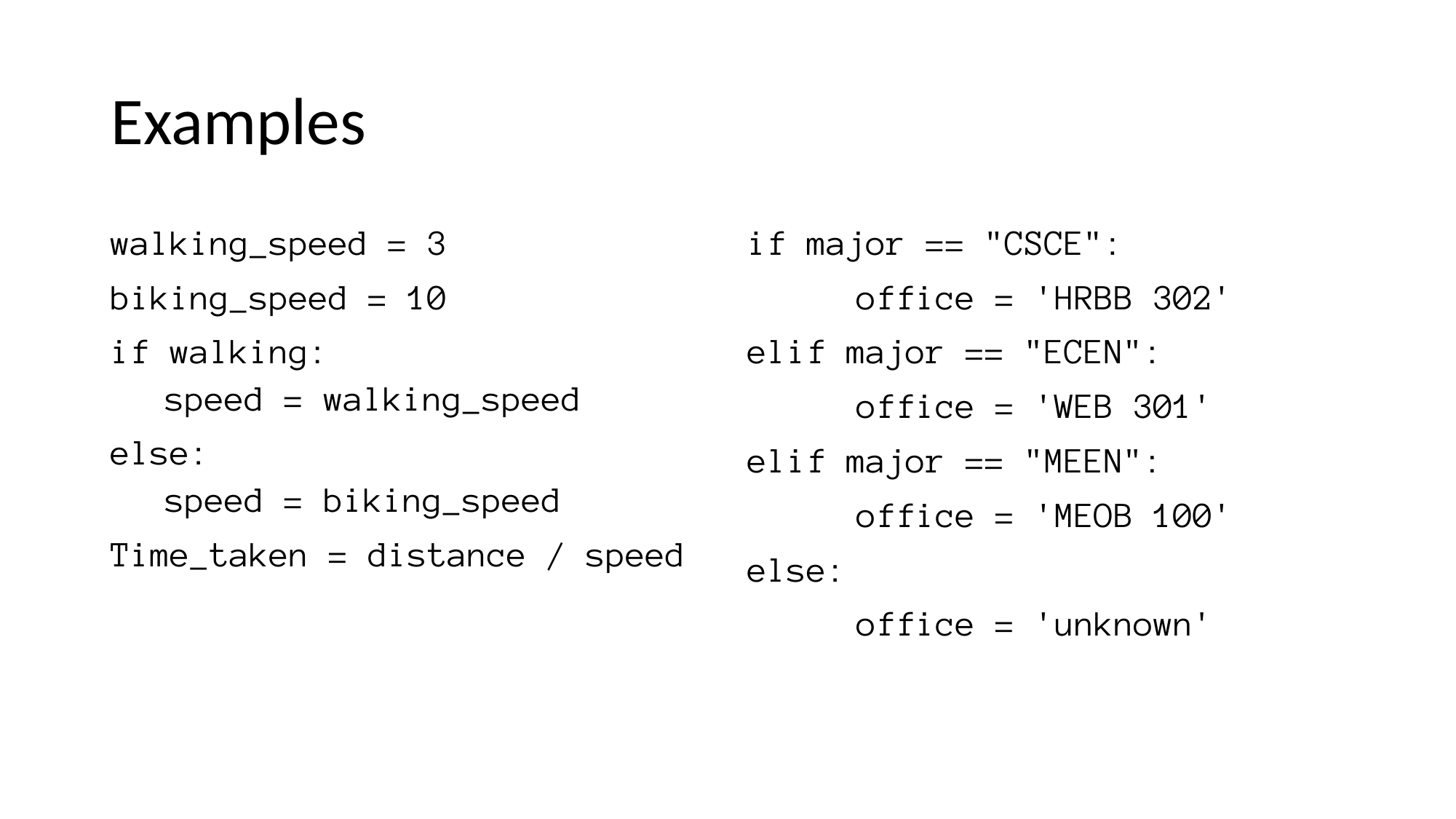

# Examples
walking_speed = 3
biking_speed = 10
if walking:
speed = walking_speed
else:
speed = biking_speed
Time_taken = distance / speed

if major == "CSCE":
	office = 'HRBB 302'
elif major == "ECEN":
	office = 'WEB 301'
elif major == "MEEN":
	office = 'MEOB 100'
else:
	office = 'unknown'